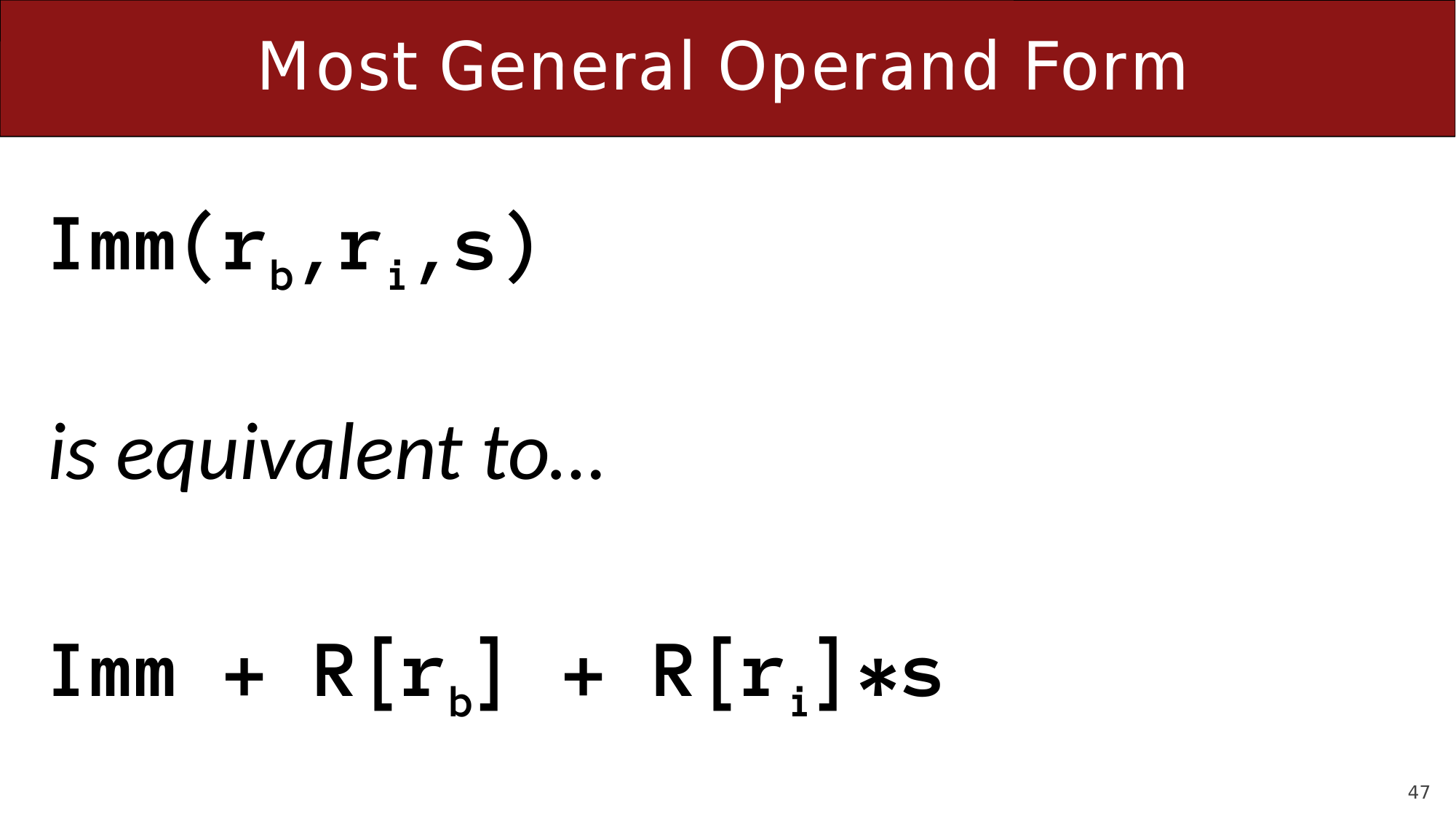

# Most General Operand Form
Imm(rb,ri,s)

is equivalent to…

Imm + R[rb] + R[ri]*s